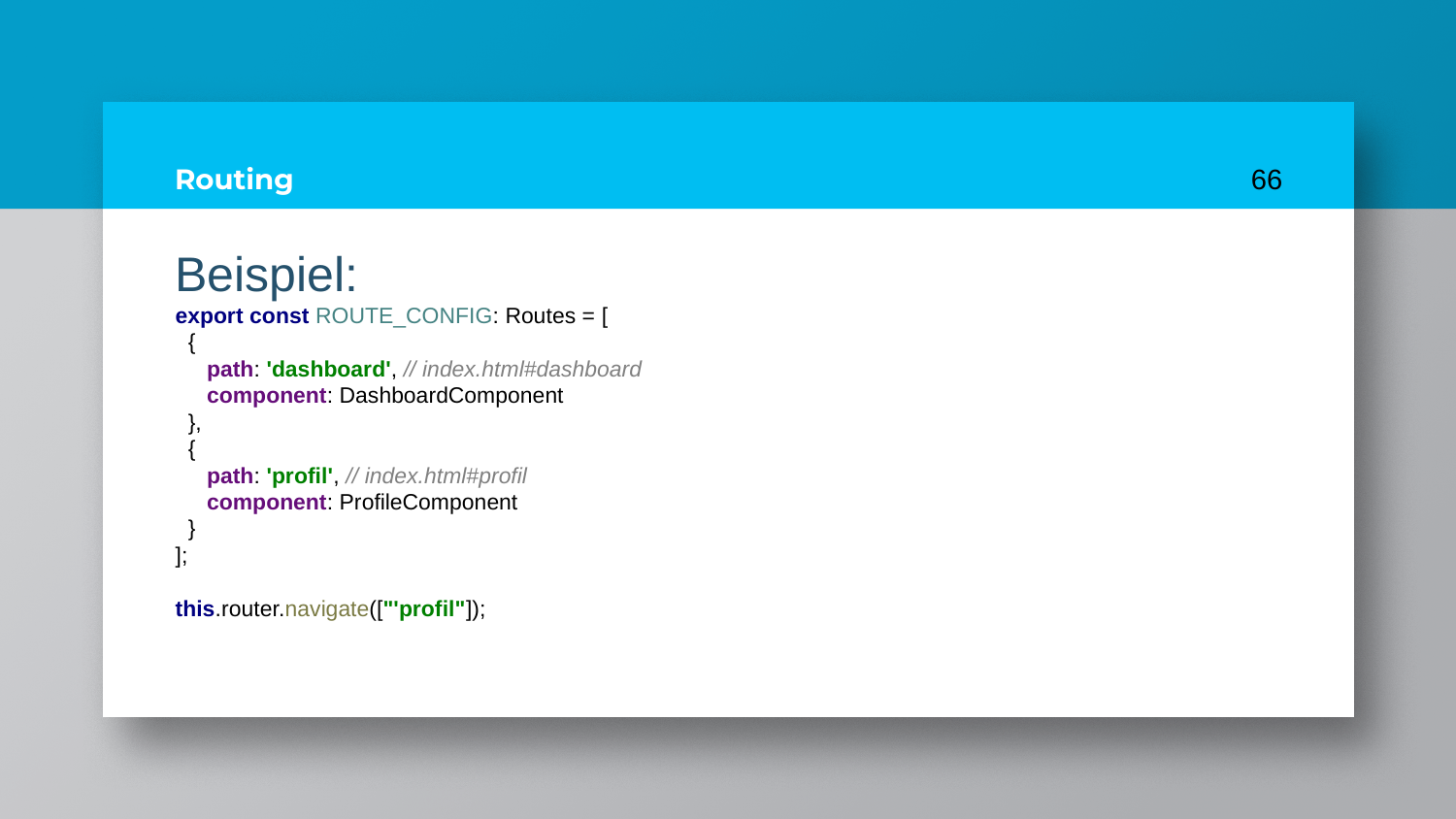

# Routing
66
Beispiel:
export const ROUTE_CONFIG: Routes = [
  {
     path: 'dashboard', // index.html#dashboard
     component: DashboardComponent
  },
  {
     path: 'profil', // index.html#profil
     component: ProfileComponent
  }
];

this.router.navigate(["'profil"]);